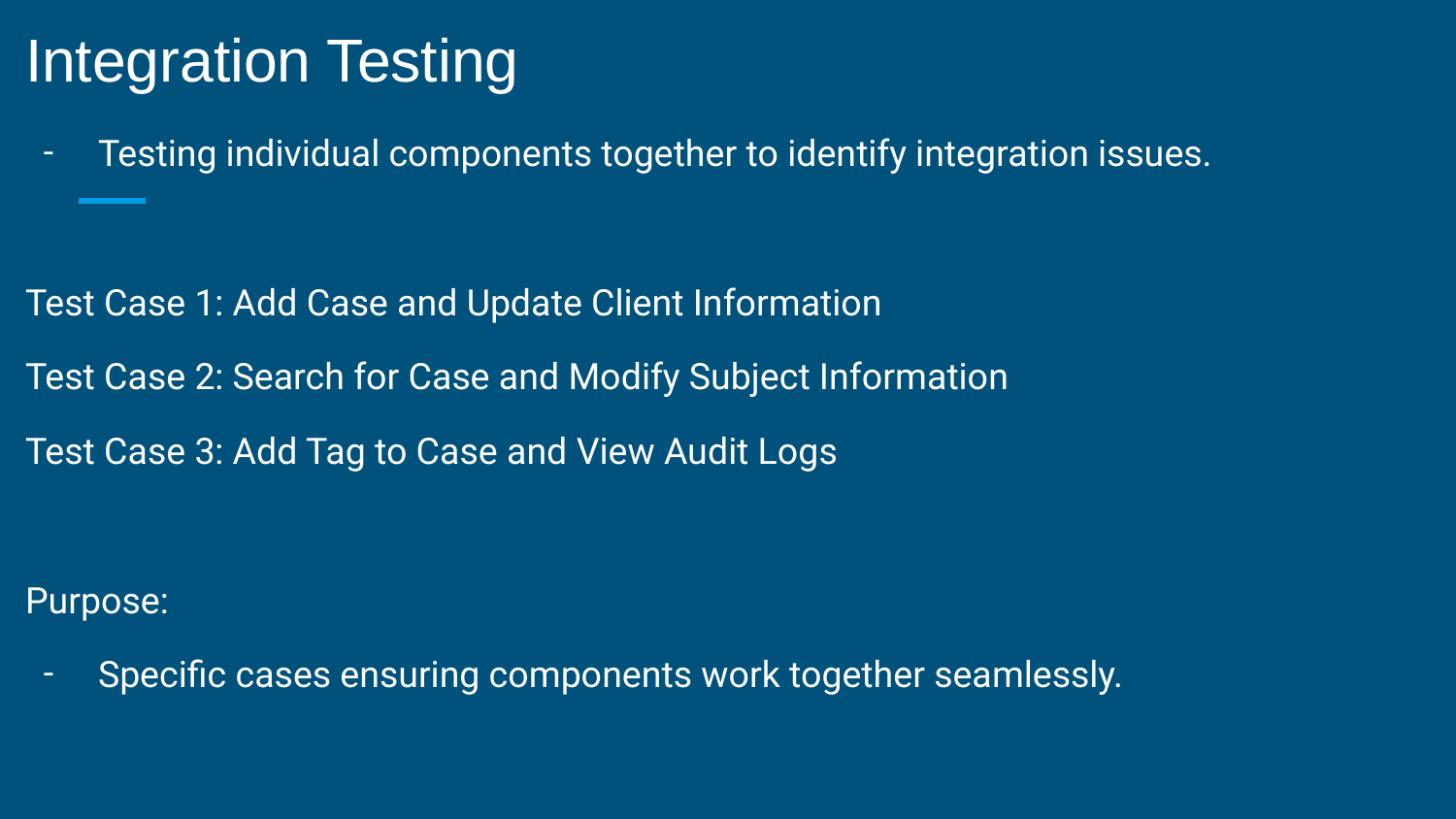

# Integration Testing
Testing individual components together to identify integration issues.

Test Case 1: Add Case and Update Client Information
Test Case 2: Search for Case and Modify Subject Information
Test Case 3: Add Tag to Case and View Audit Logs

Purpose:
Specific cases ensuring components work together seamlessly.